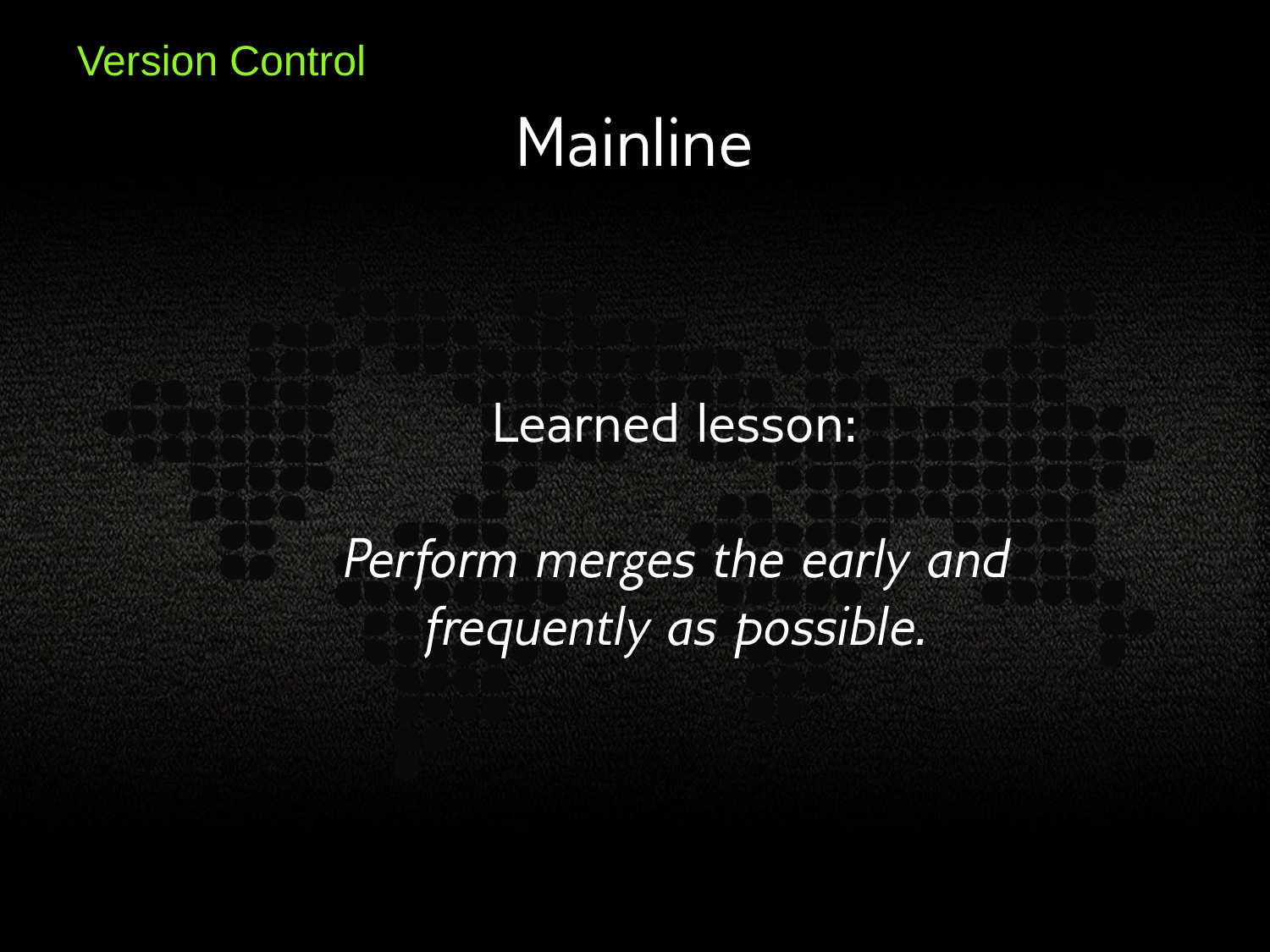

Mainline
Learned lesson:

Perform merges the early and frequently as possible.